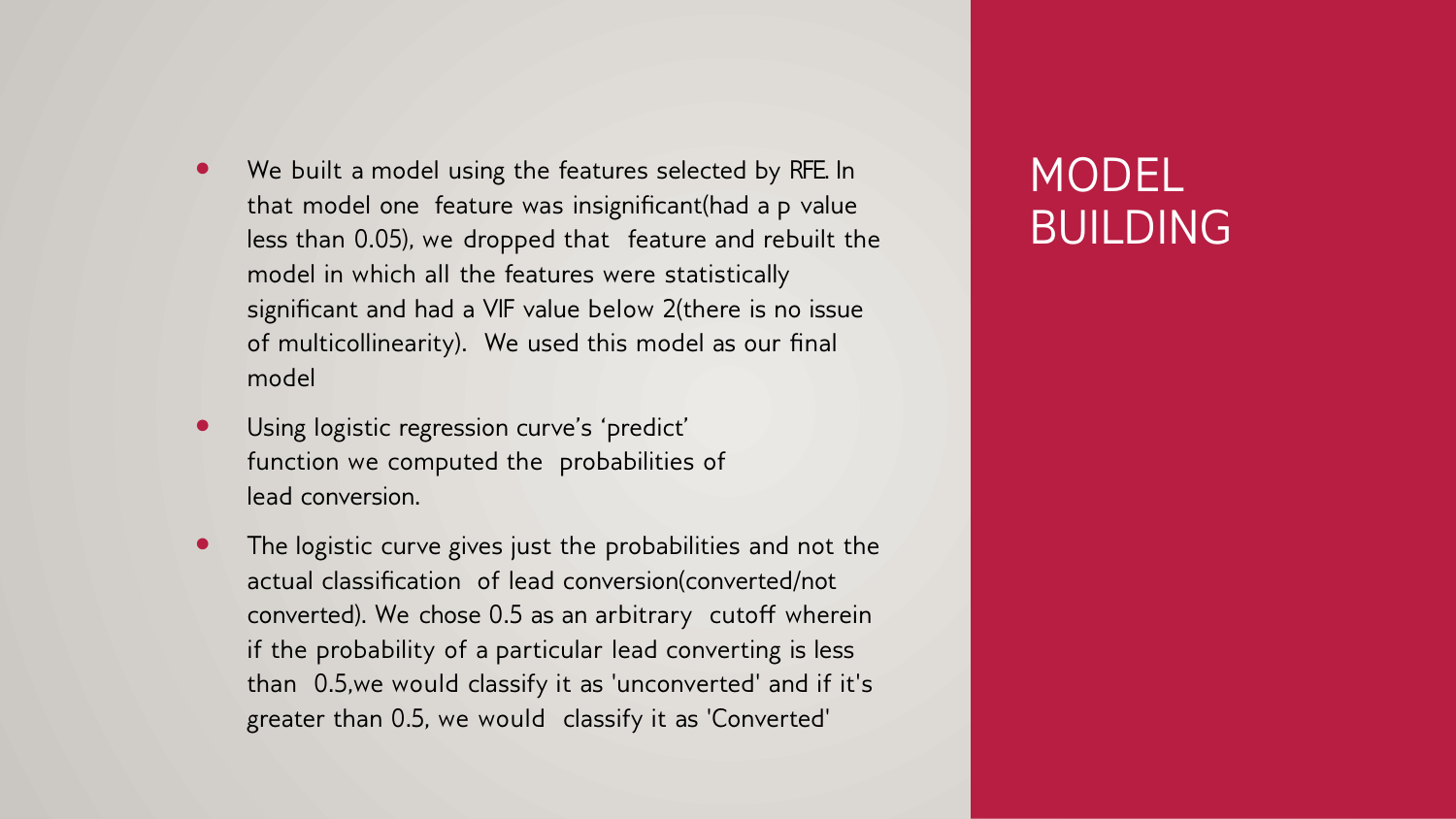

We built a model using the features selected by RFE. In that model one  feature was insigniﬁcant(had a p value less than 0.05), we dropped that  feature and rebuilt the model in which all the features were statistically  signiﬁcant and had a VIF value below 2(there is no issue of multicollinearity).  We used this model as our ﬁnal model
Using logistic regression curve’s ‘predict’ function we computed the  probabilities of lead conversion.
The logistic curve gives just the probabilities and not the actual classiﬁcation  of lead conversion(converted/not converted). We chose 0.5 as an arbitrary  cutoff wherein if the probability of a particular lead converting is less than  0.5,we would classify it as 'unconverted' and if it's greater than 0.5, we would  classify it as 'Converted'
# Model building